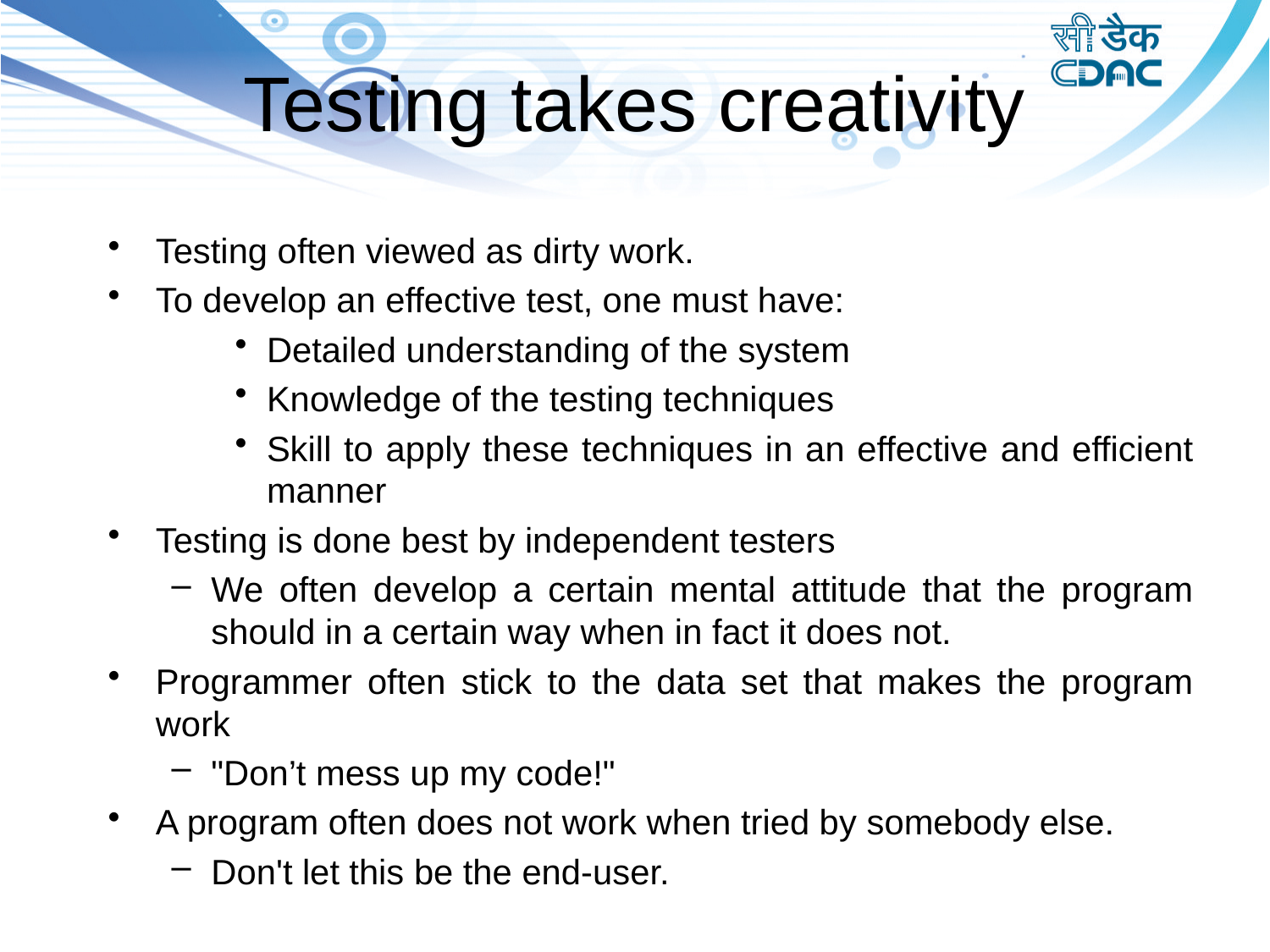

# Testing takes creativity
Testing often viewed as dirty work.
To develop an effective test, one must have:
Detailed understanding of the system
Knowledge of the testing techniques
Skill to apply these techniques in an effective and efficient manner
Testing is done best by independent testers
We often develop a certain mental attitude that the program should in a certain way when in fact it does not.
Programmer often stick to the data set that makes the program work
"Don’t mess up my code!"
A program often does not work when tried by somebody else.
Don't let this be the end-user.